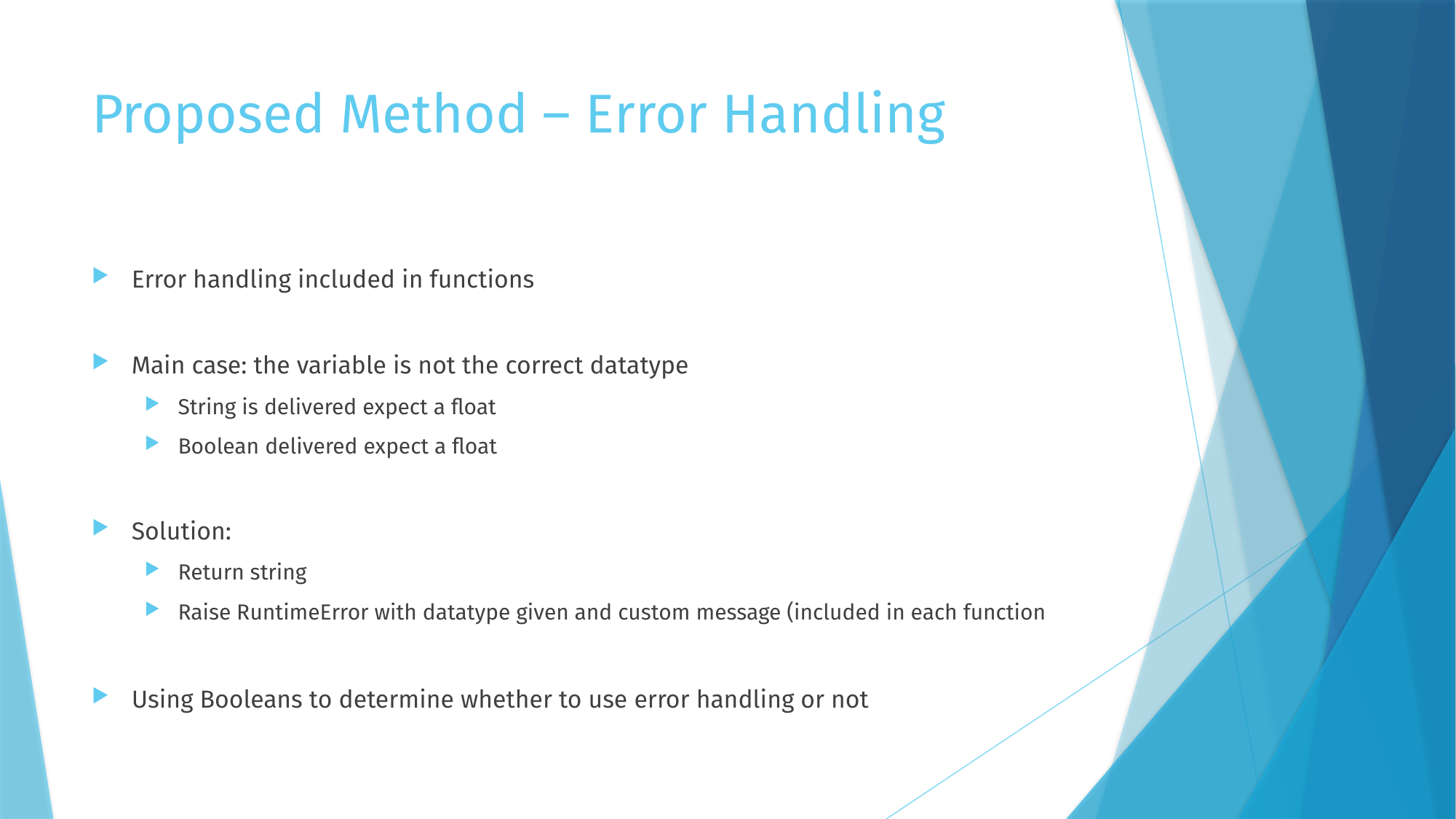

# Proposed Method – Error Handling
Error handling included in functions

Main case: the variable is not the correct datatype
String is delivered expect a float
Boolean delivered expect a float

Solution:
Return string
Raise RuntimeError with datatype given and custom message (included in each function

Using Booleans to determine whether to use error handling or not